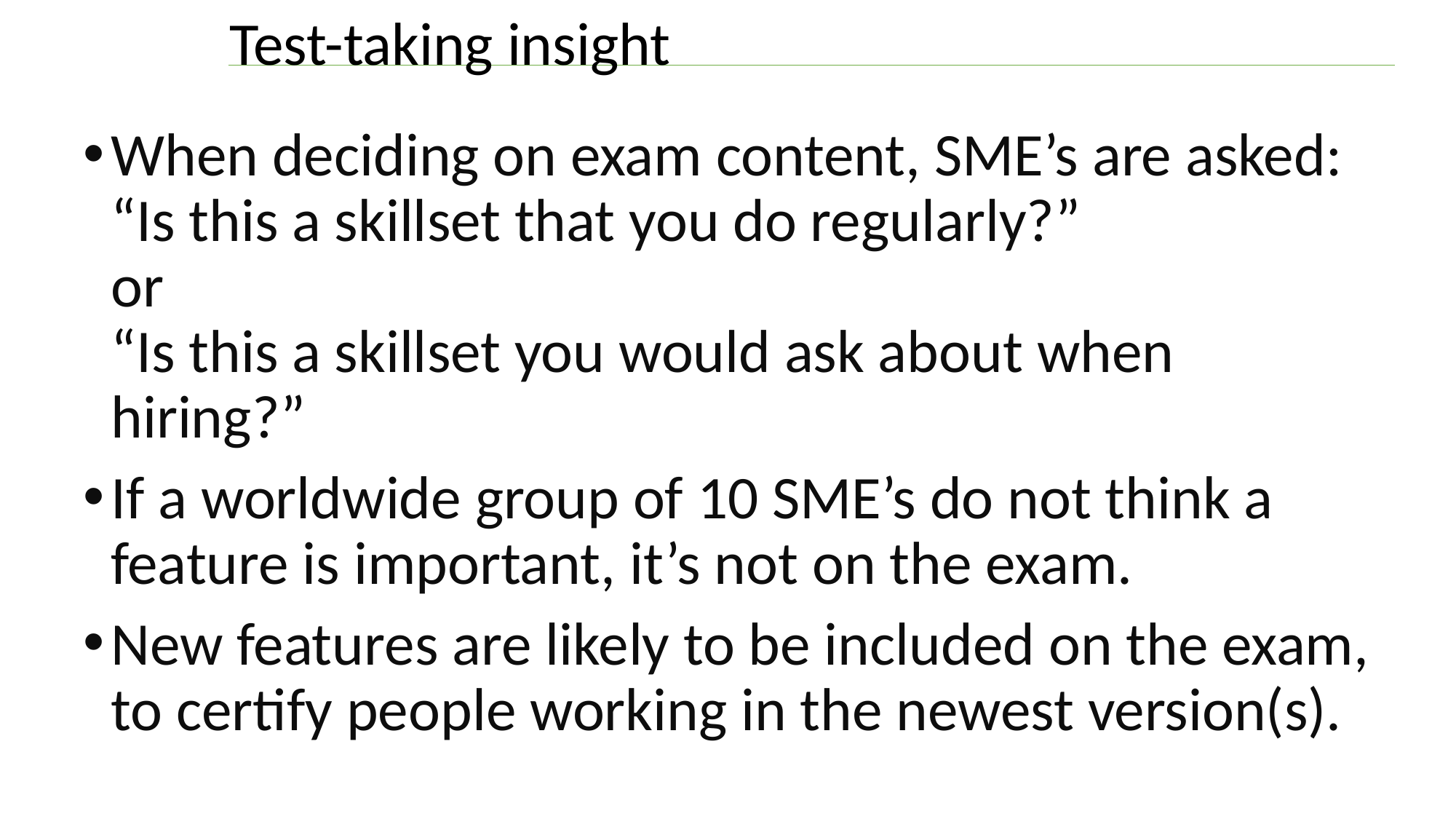

# Test-taking insight
When deciding on exam content, SME’s are asked:
“Is this a skillset that you do regularly?”
or
“Is this a skillset you would ask about when hiring?”
If a worldwide group of 10 SME’s do not think a feature is important, it’s not on the exam.
New features are likely to be included on the exam, to certify people working in the newest version(s).